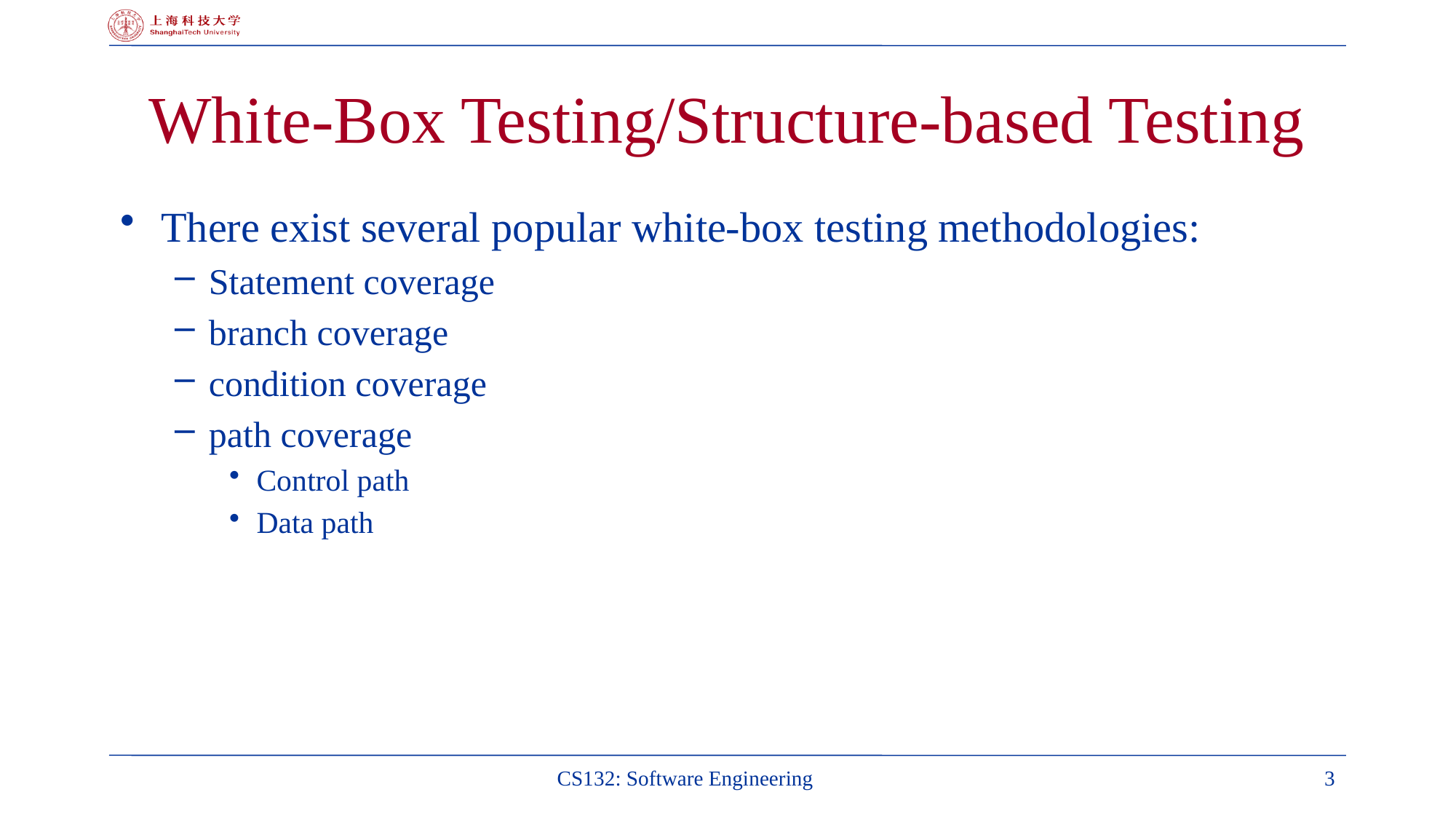

# White-Box Testing/Structure-based Testing
There exist several popular white-box testing methodologies:
Statement coverage
branch coverage
condition coverage
path coverage
Control path
Data path

CS132: Software Engineering
3